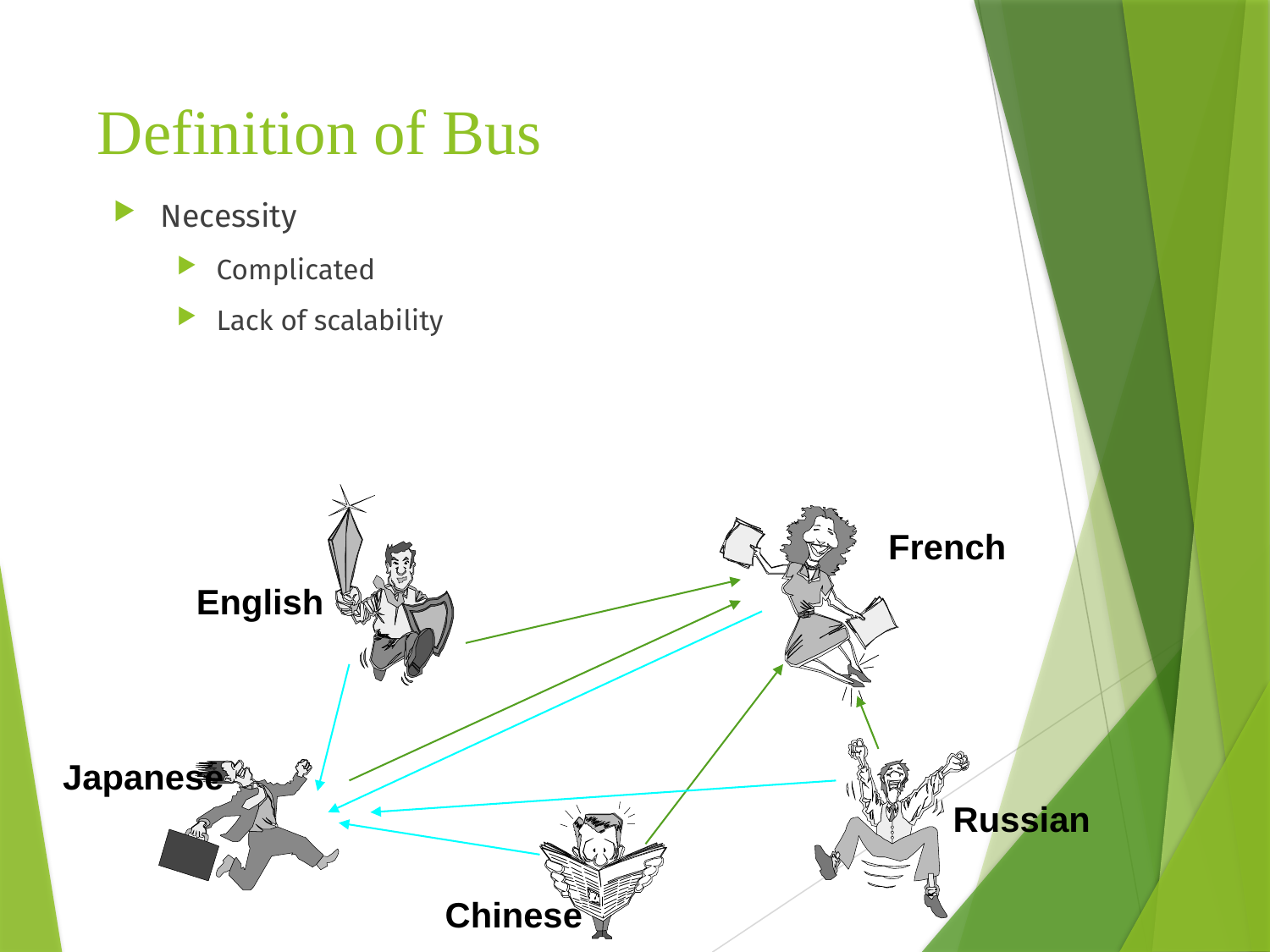

# Definition of Bus
Necessity
Complicated
Lack of scalability

French
English

Japanese

Russian

Chinese